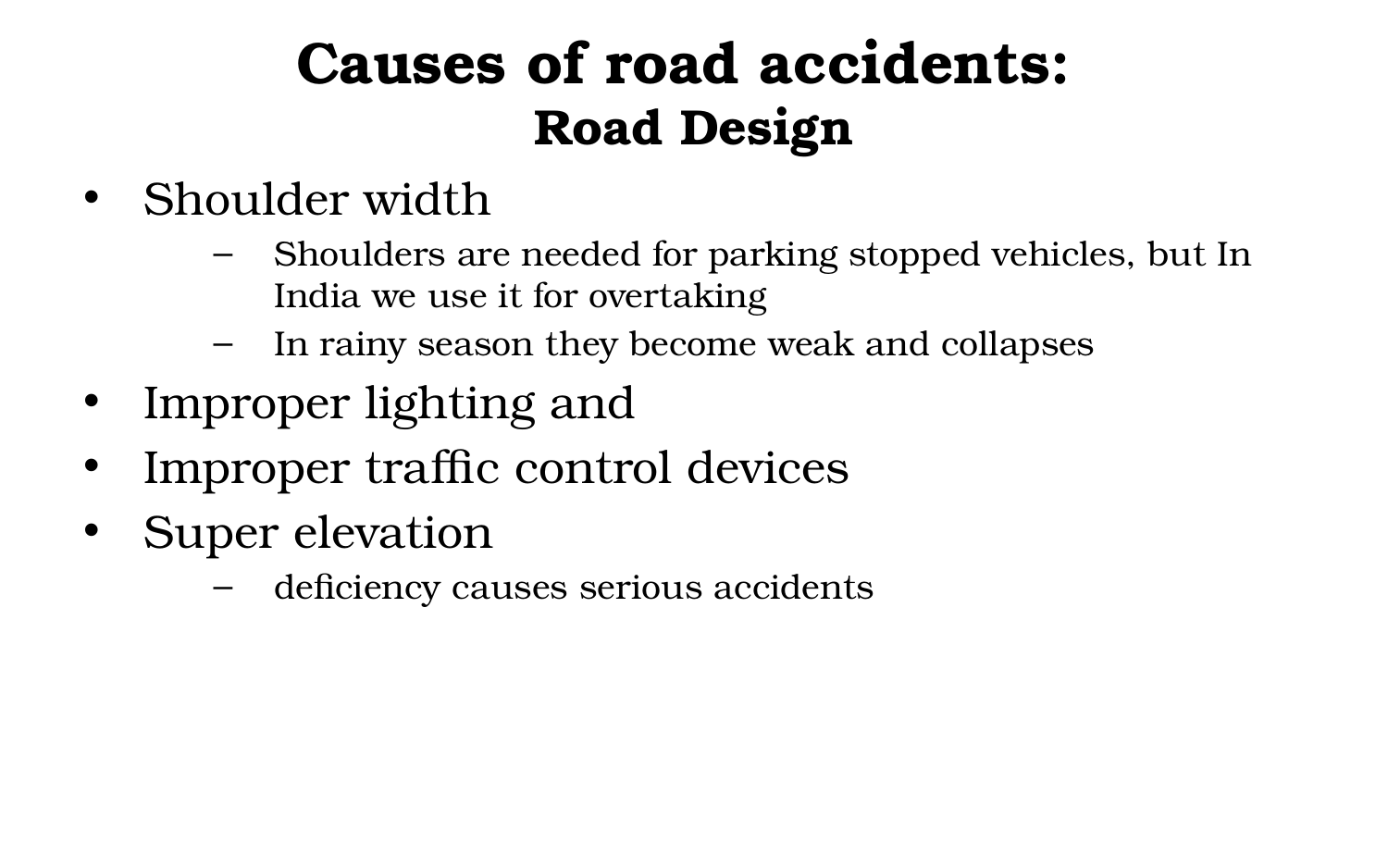

# Causes of road accidents: Road Design
Shoulder width
Shoulders are needed for parking stopped vehicles, but In India we use it for overtaking
In rainy season they become weak and collapses
Improper lighting and
Improper traffic control devices
Super elevation
deficiency causes serious accidents